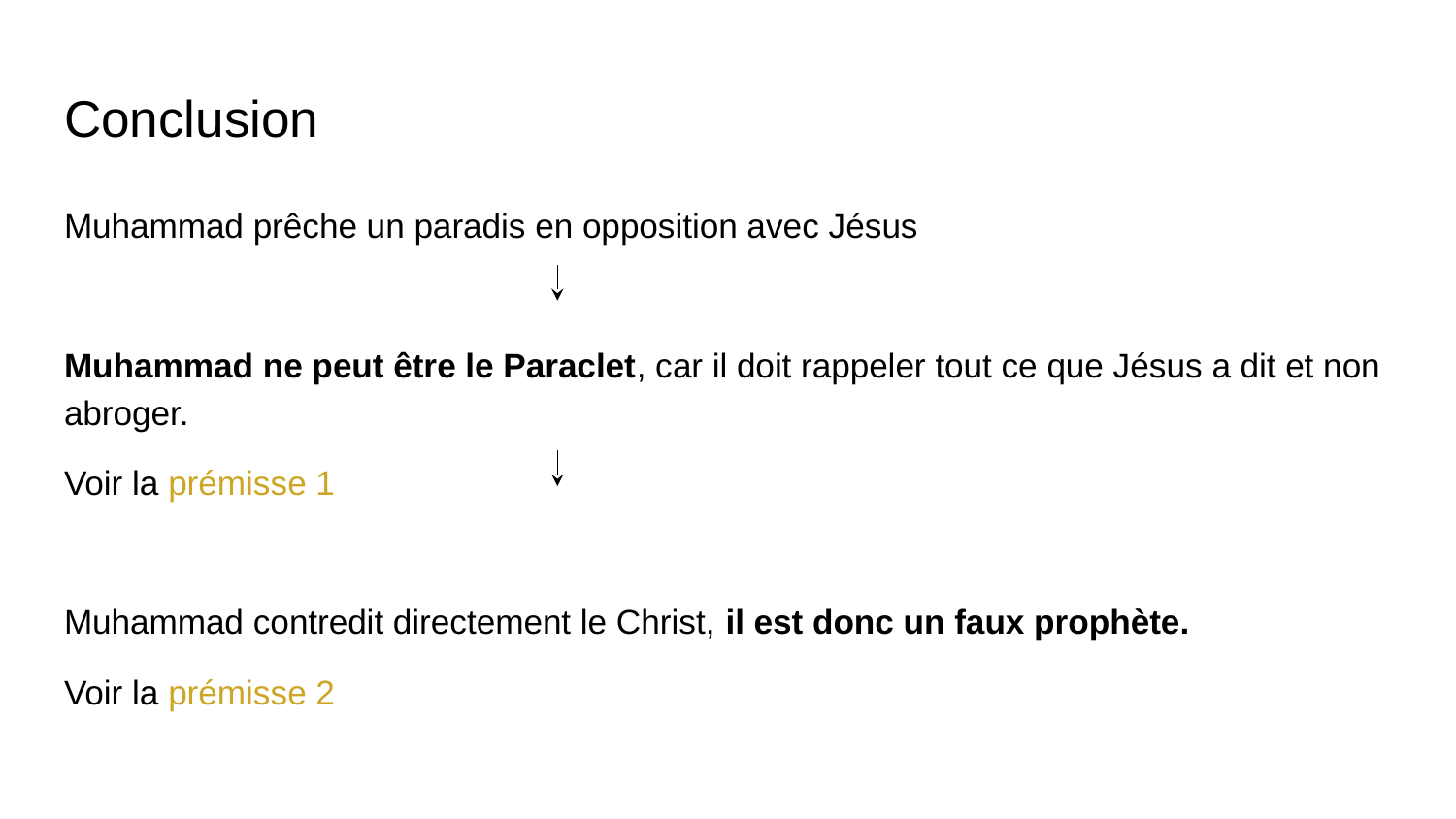

# Conclusion
Muhammad prêche un paradis en opposition avec Jésus

Muhammad ne peut être le Paraclet, car il doit rappeler tout ce que Jésus a dit et non abroger.
Voir la prémisse 1

Muhammad contredit directement le Christ, il est donc un faux prophète.
Voir la prémisse 2